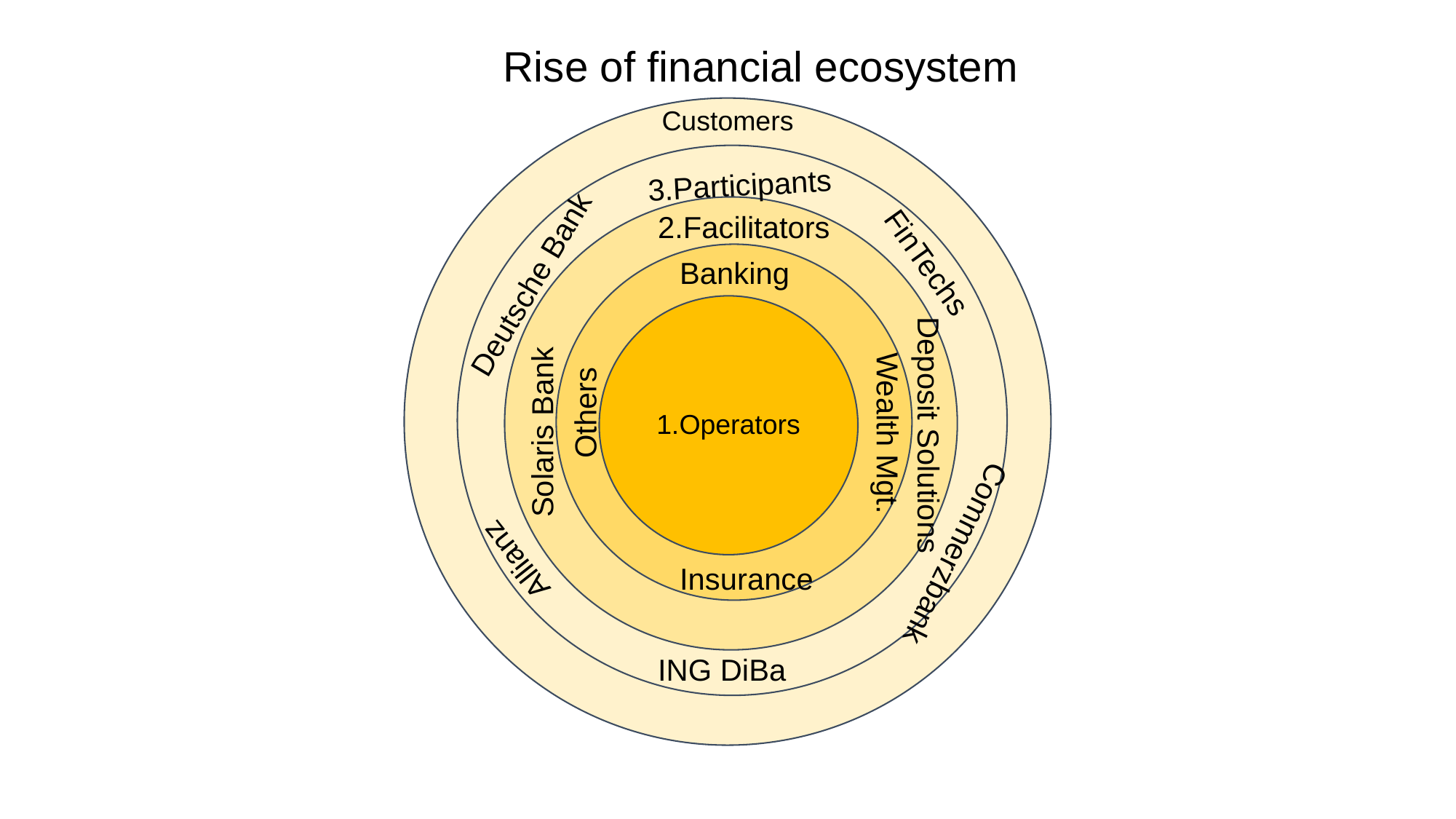

Rise of financial ecosystem

1.Operators
Customers
Deutsche Bank
3.Participants
FinTechs
2.Facilitators
Banking
Deposit Solutions
Solaris Bank
Wealth Mgt.
Others
Allianz
Commerzbank
Insurance
ING DiBa